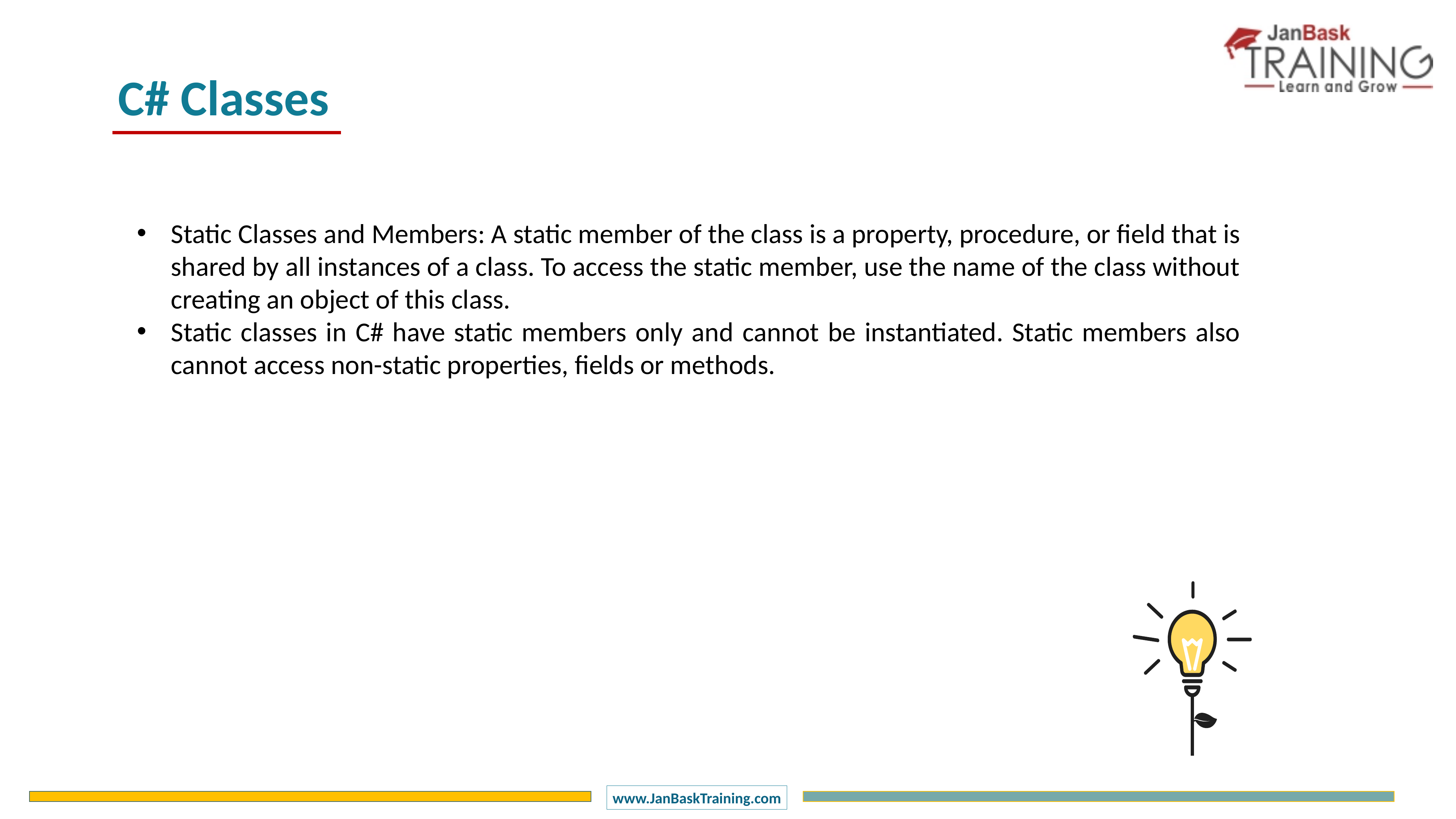

C# Classes
Static Classes and Members: A static member of the class is a property, procedure, or field that is shared by all instances of a class. To access the static member, use the name of the class without creating an object of this class.
Static classes in C# have static members only and cannot be instantiated. Static members also cannot access non-static properties, fields or methods.